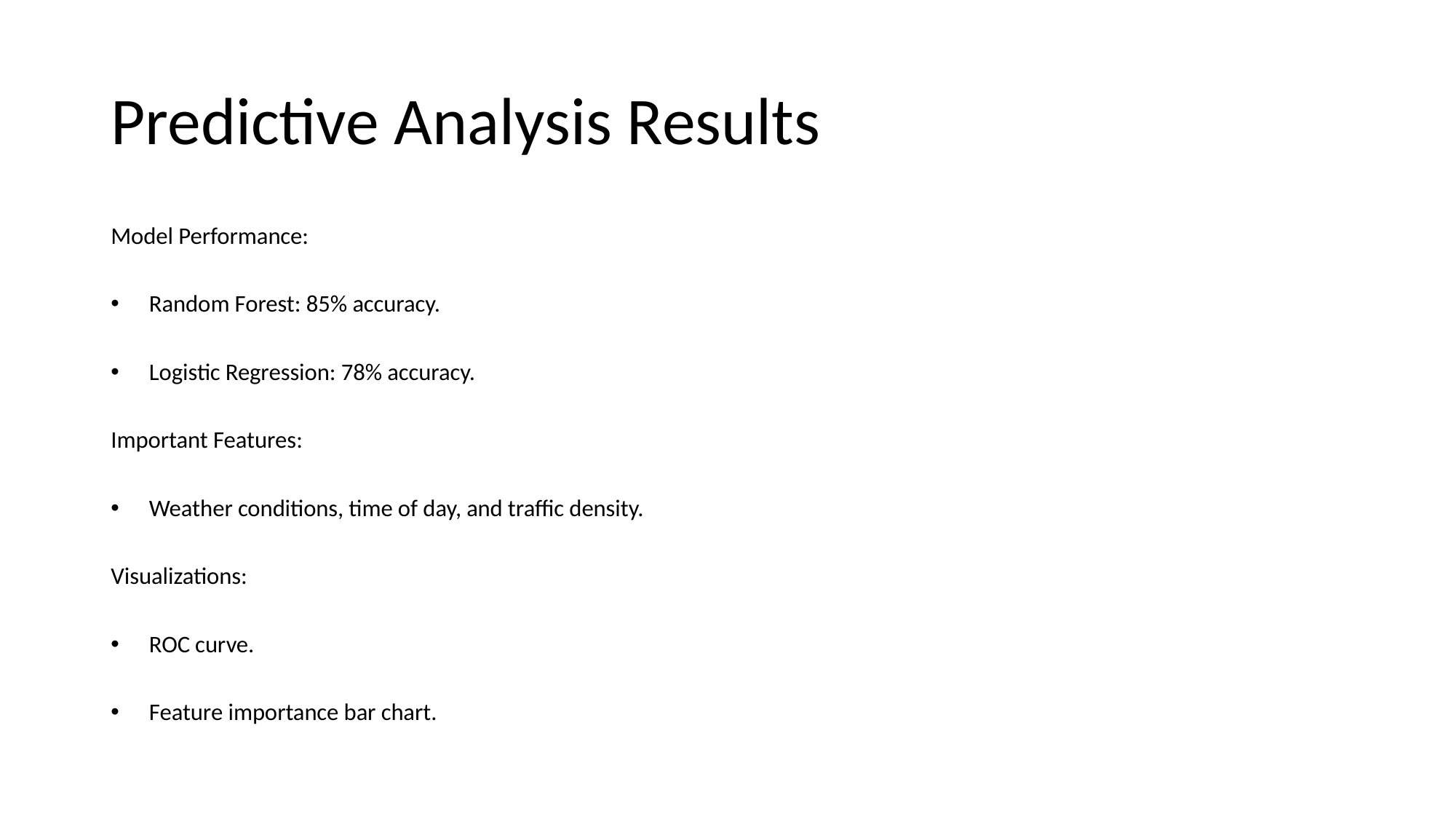

# Predictive Analysis Results
Model Performance:

Random Forest: 85% accuracy.

Logistic Regression: 78% accuracy.

Important Features:

Weather conditions, time of day, and traffic density.

Visualizations:

ROC curve.

Feature importance bar chart.